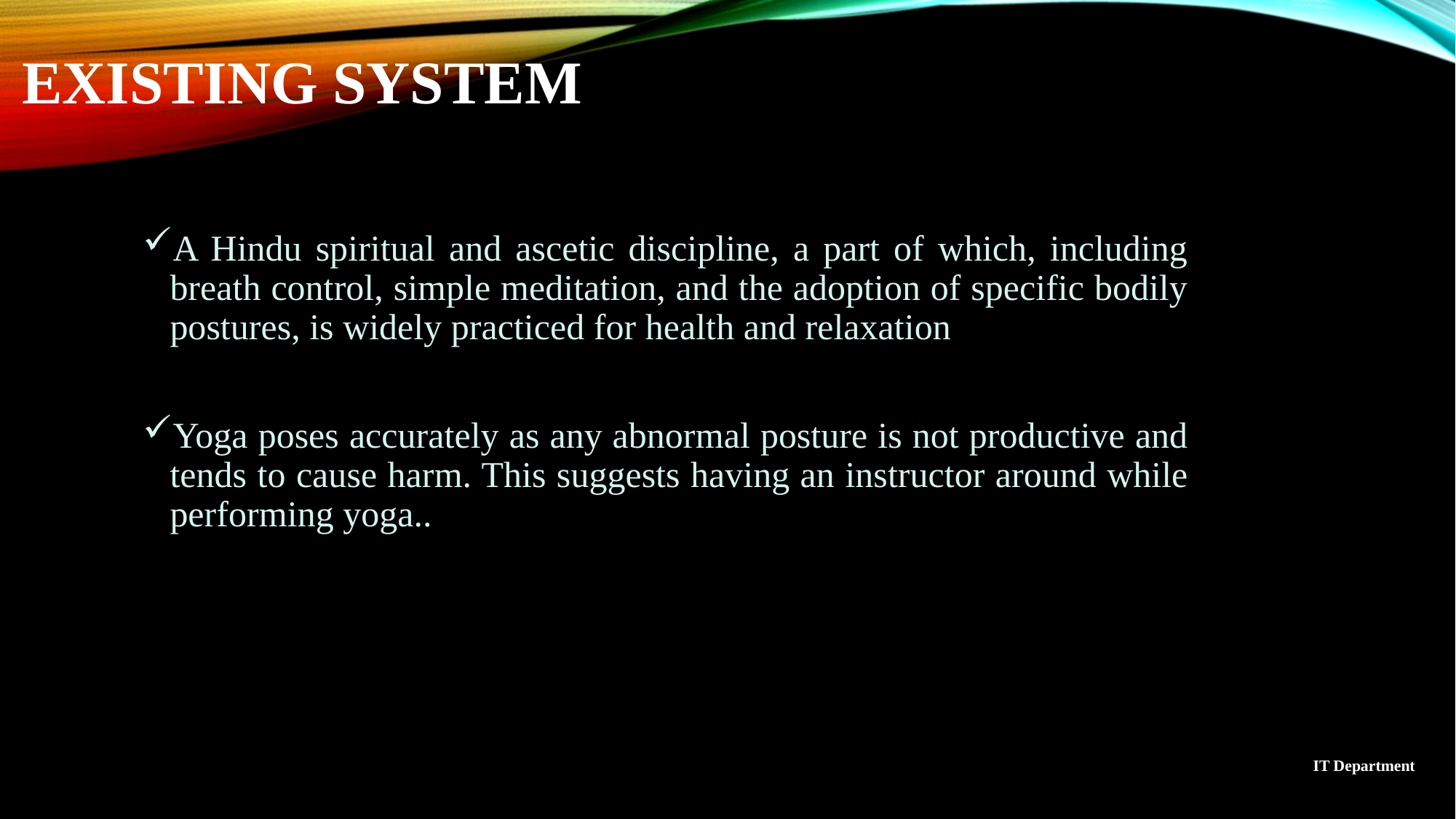

# EXISTING SYSTEM

A Hindu spiritual and ascetic discipline, a part of which, including breath control, simple meditation, and the adoption of specific bodily postures, is widely practiced for health and relaxation

Yoga poses accurately as any abnormal posture is not productive and tends to cause harm. This suggests having an instructor around while performing yoga..
IT Department